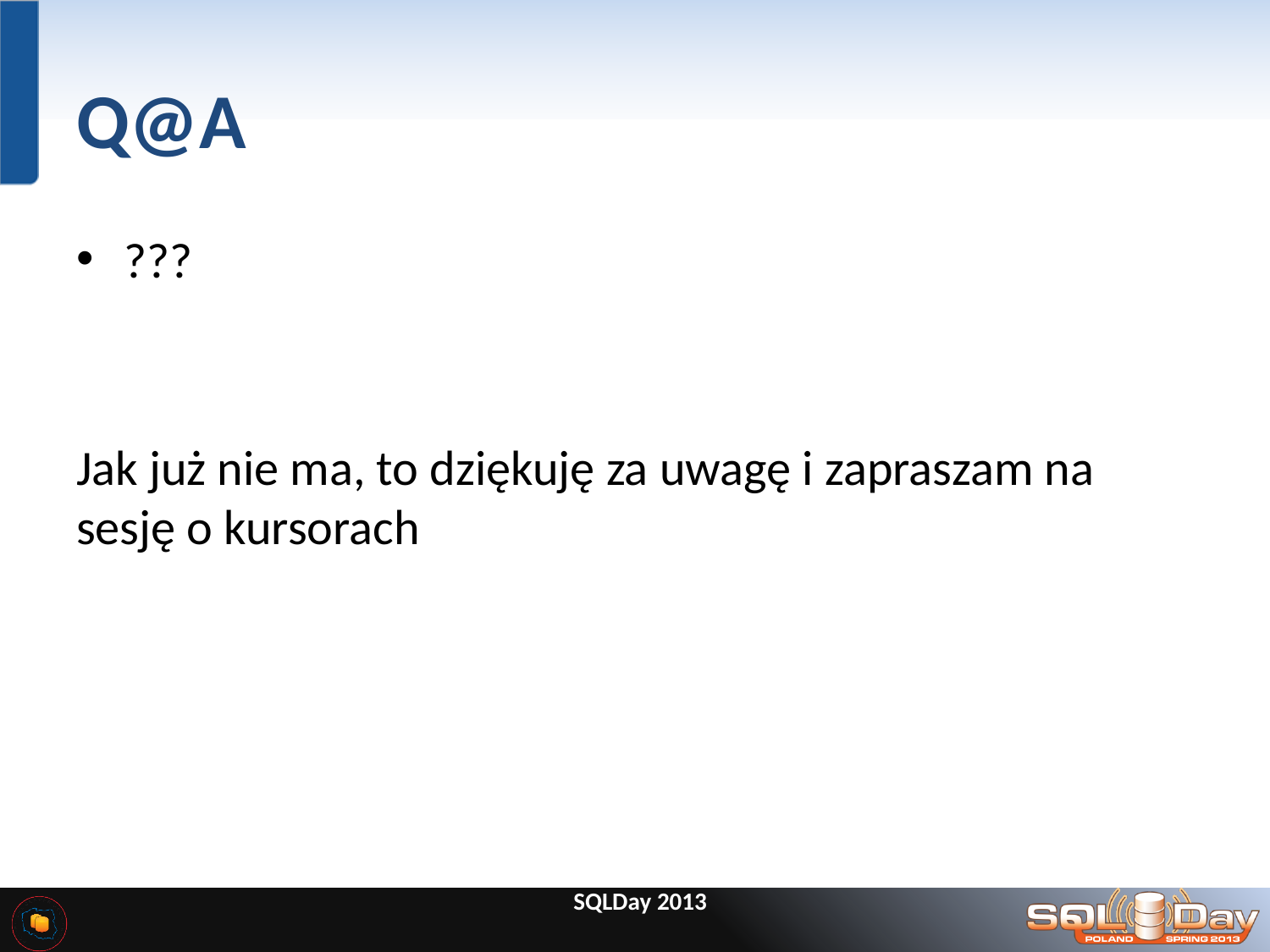

# Q@A
???

Jak już nie ma, to dziękuję za uwagę i zapraszam na sesję o kursorach
SQLDay 2013